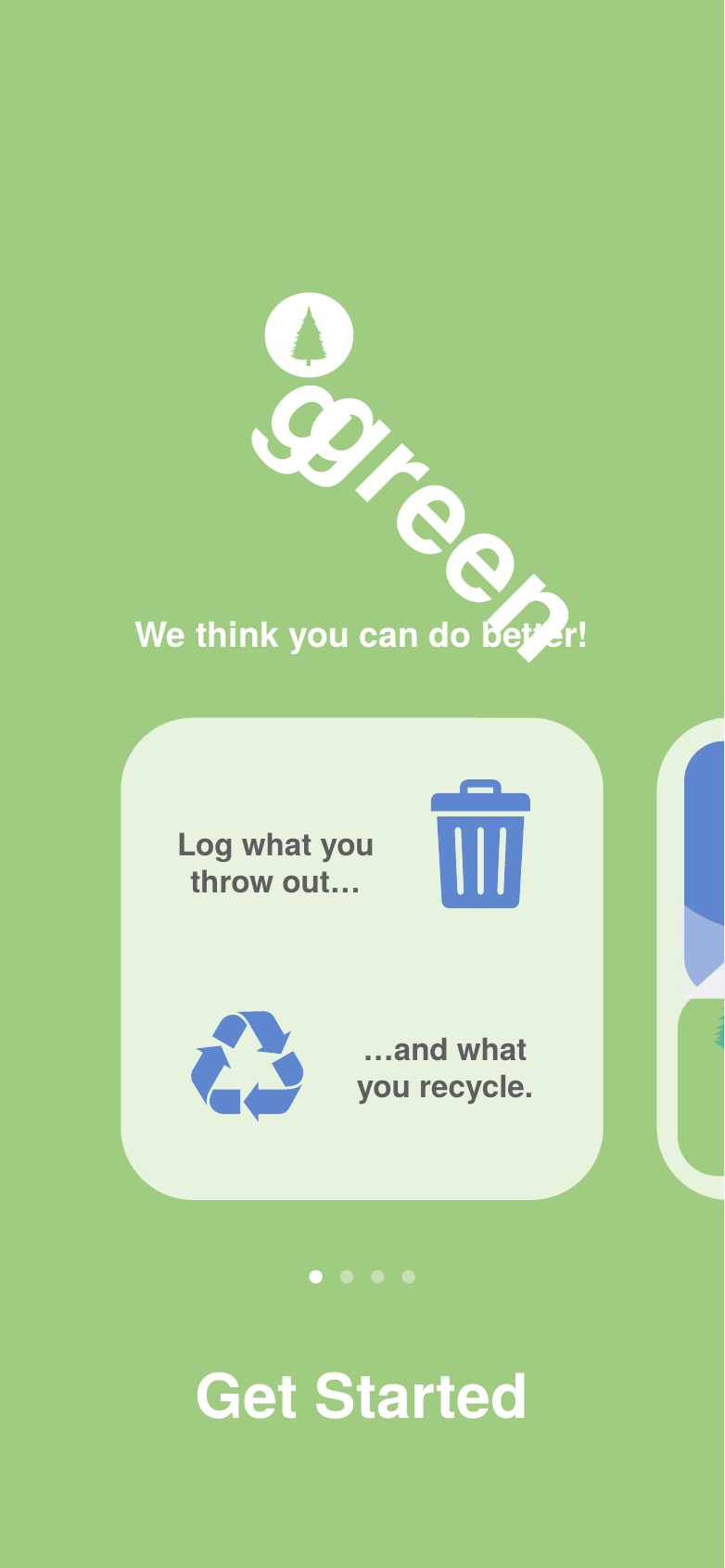

g
green
We think you can do better!

Log what you throw out…

…and what you recycle.

Your forest will grow as you log and level up!

Get Started